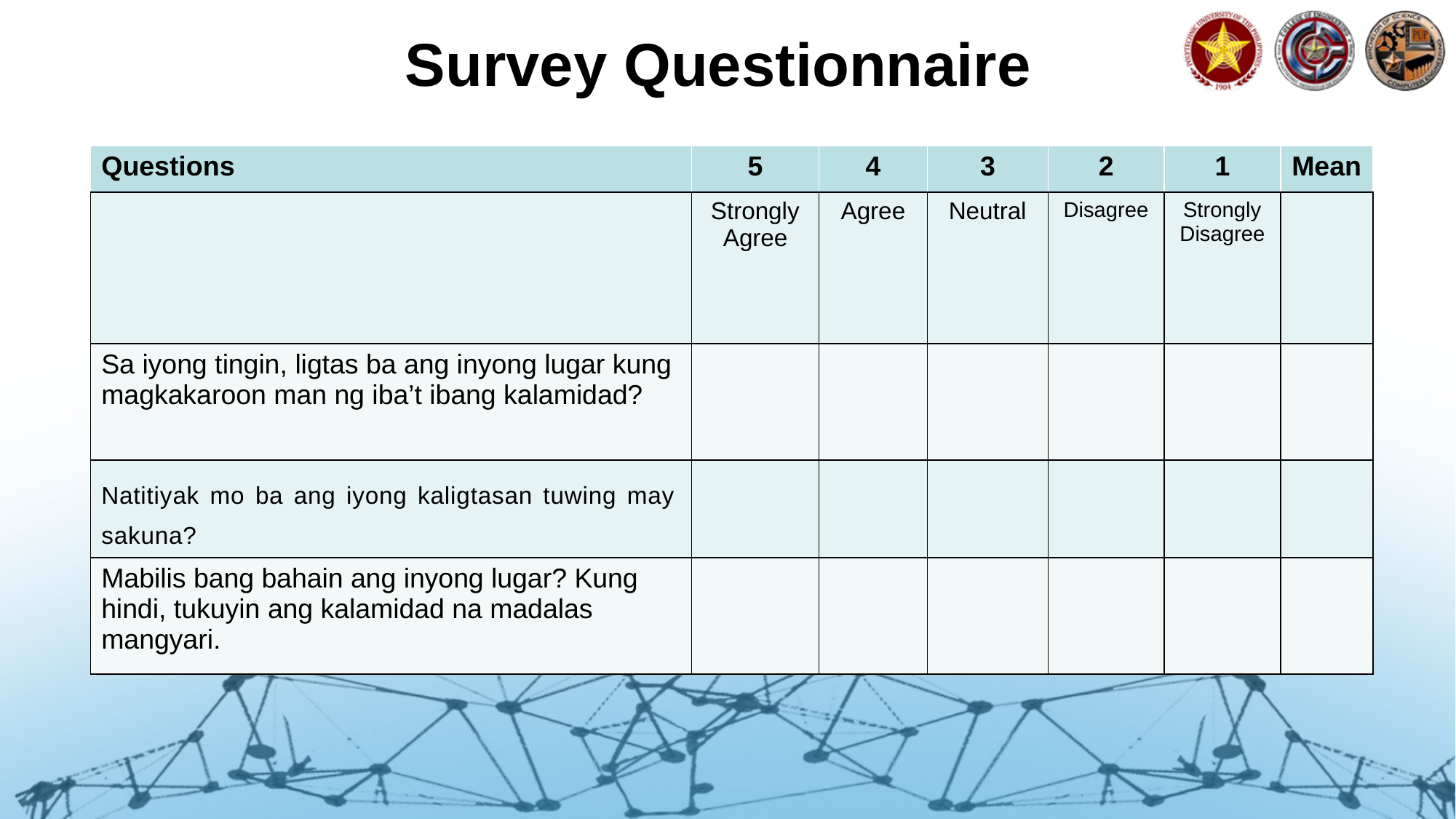

# Survey Questionnaire
| Questions | 5 | 4 | 3 | 2 | 1 | Mean |
| --- | --- | --- | --- | --- | --- | --- |
|  | Strongly Agree | Agree | Neutral | Disagree | Strongly Disagree |  |
| Sa iyong tingin, ligtas ba ang inyong lugar kung magkakaroon man ng iba’t ibang kalamidad? |  |  |  |  |  |  |
| Natitiyak mo ba ang iyong kaligtasan tuwing may sakuna? |  |  |  |  |  |  |
| Mabilis bang bahain ang inyong lugar? Kung hindi, tukuyin ang kalamidad na madalas mangyari. |  |  |  |  |  |  |